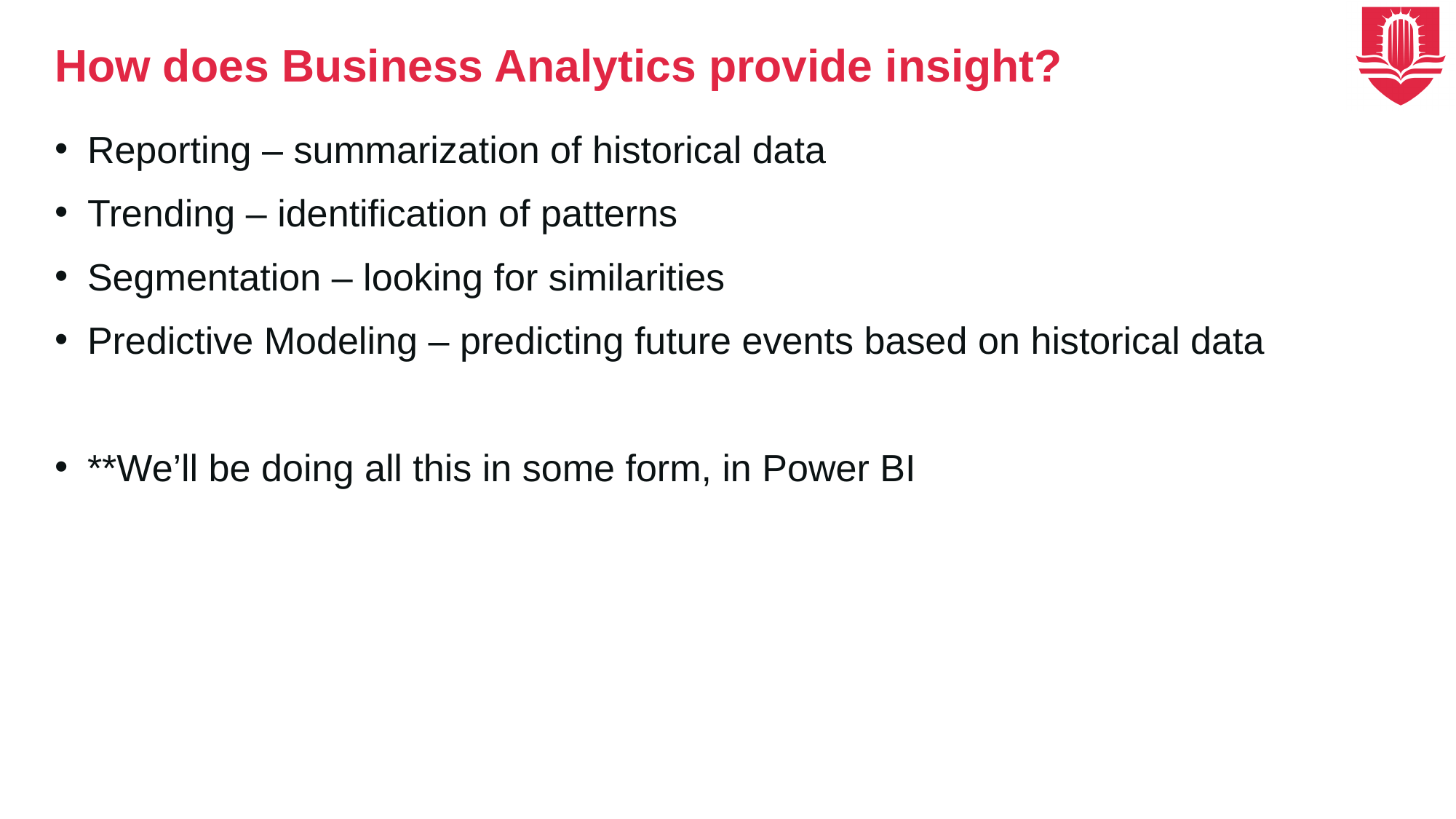

# How does Business Analytics provide insight?
Reporting – summarization of historical data
Trending – identification of patterns
Segmentation – looking for similarities
Predictive Modeling – predicting future events based on historical data

**We’ll be doing all this in some form, in Power BI